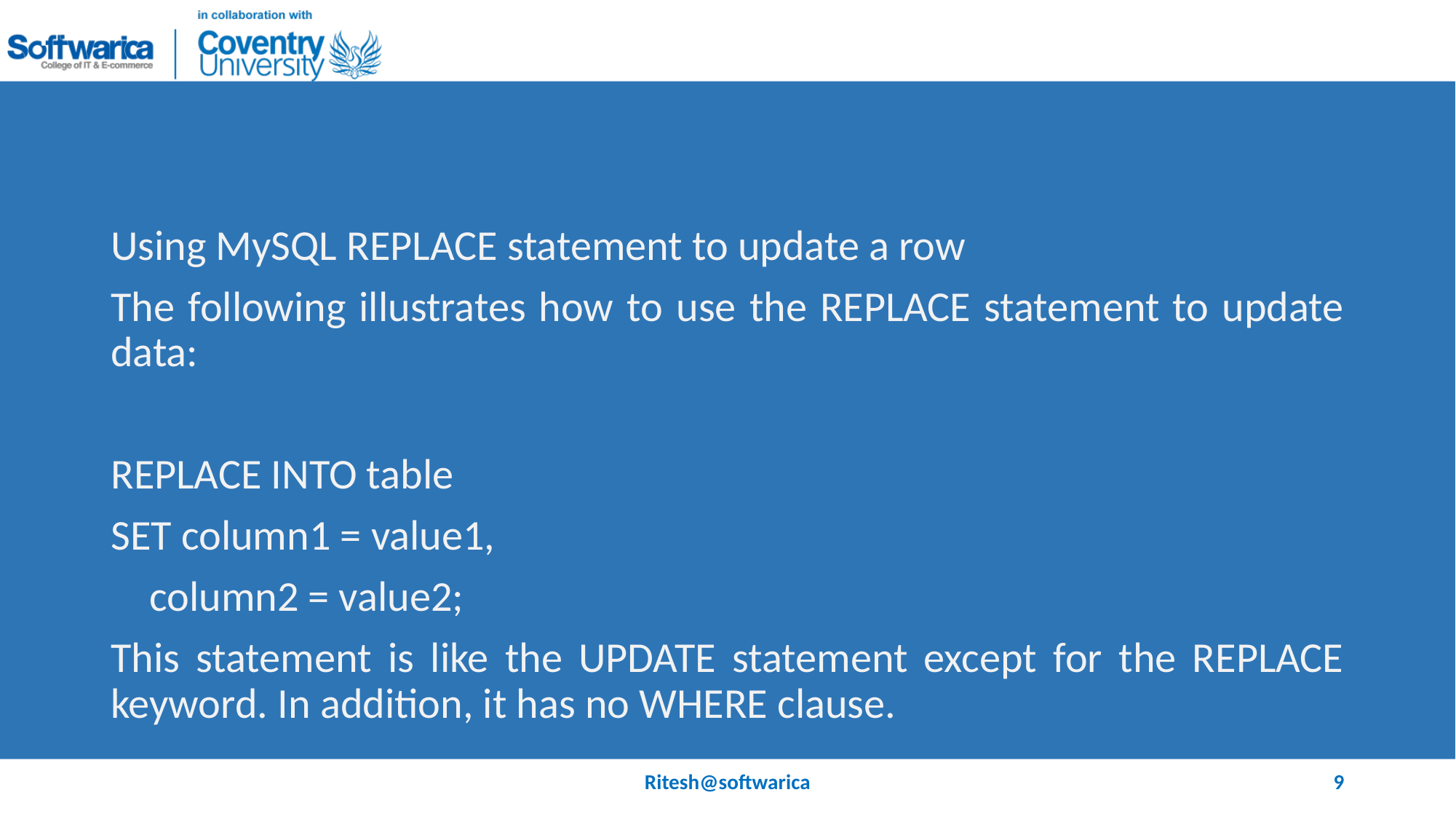

#
Using MySQL REPLACE statement to update a row
The following illustrates how to use the REPLACE statement to update data:

REPLACE INTO table
SET column1 = value1,
    column2 = value2;
This statement is like the UPDATE statement except for the REPLACE keyword. In addition, it has no WHERE clause.
Ritesh@softwarica
9